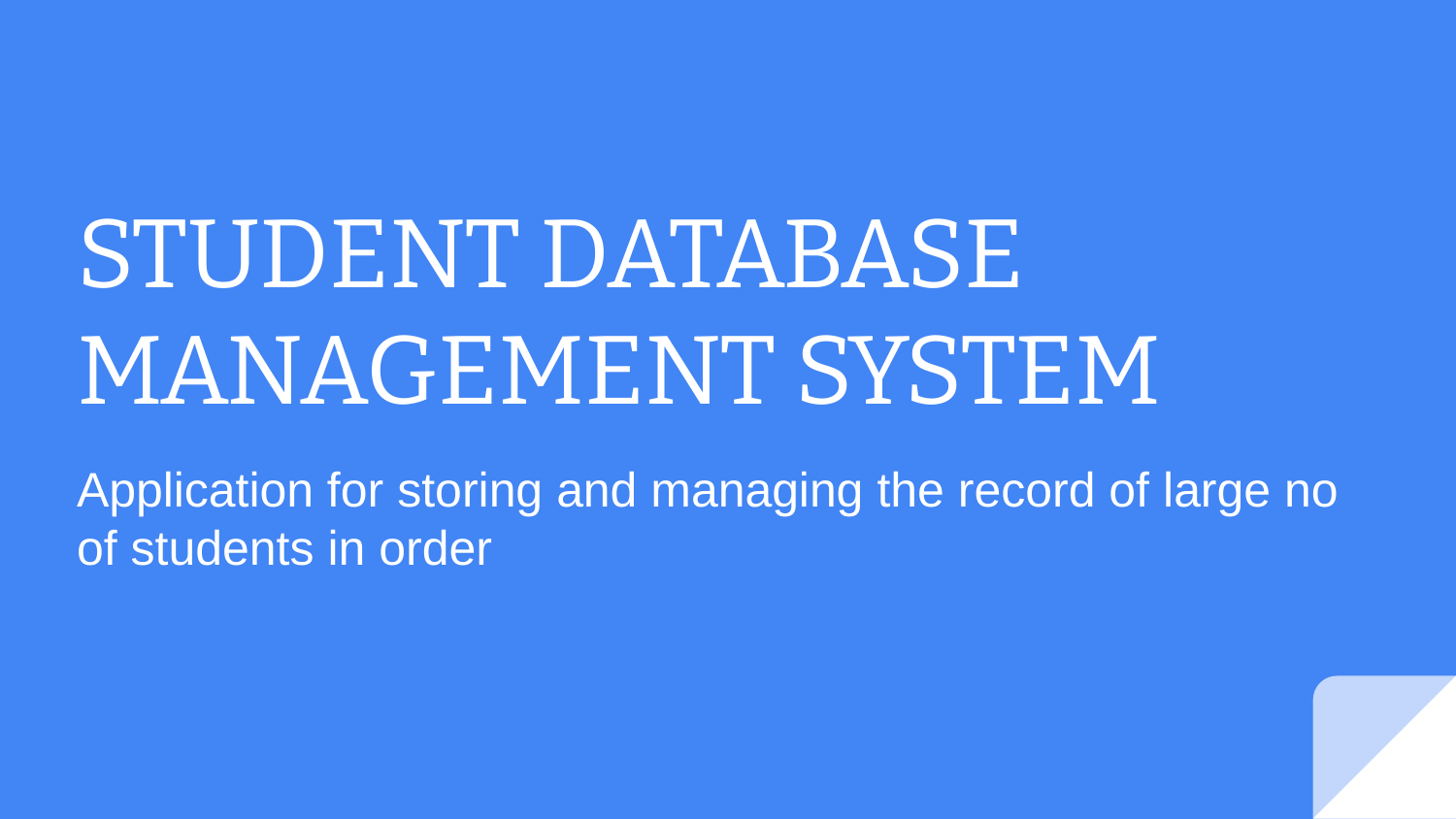

# STUDENT DATABASE MANAGEMENT SYSTEM
Application for storing and managing the record of large no of students in order